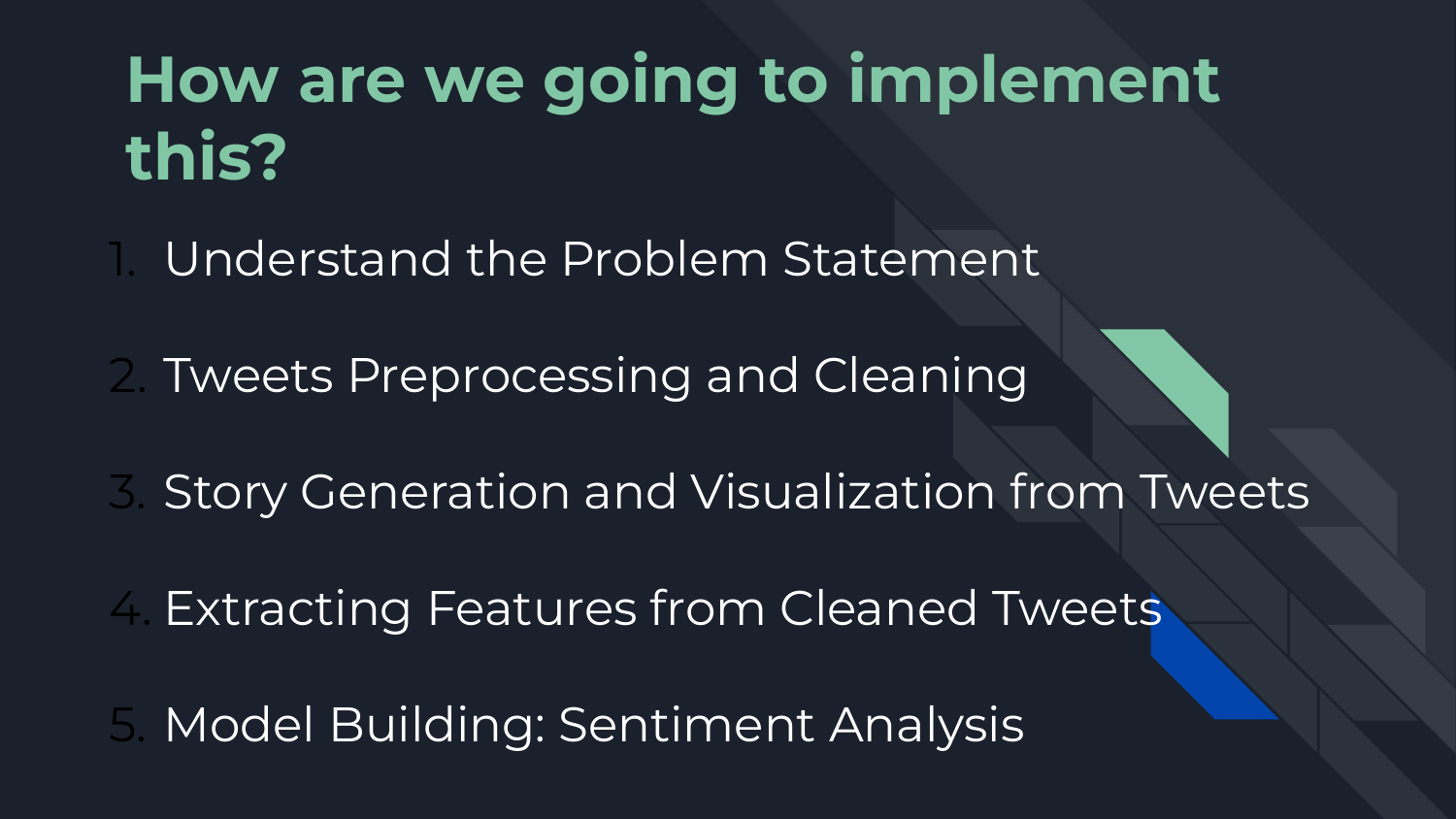

# How are we going to implement this?
Understand the Problem Statement

Tweets Preprocessing and Cleaning

Story Generation and Visualization from Tweets

Extracting Features from Cleaned Tweets

Model Building: Sentiment Analysis